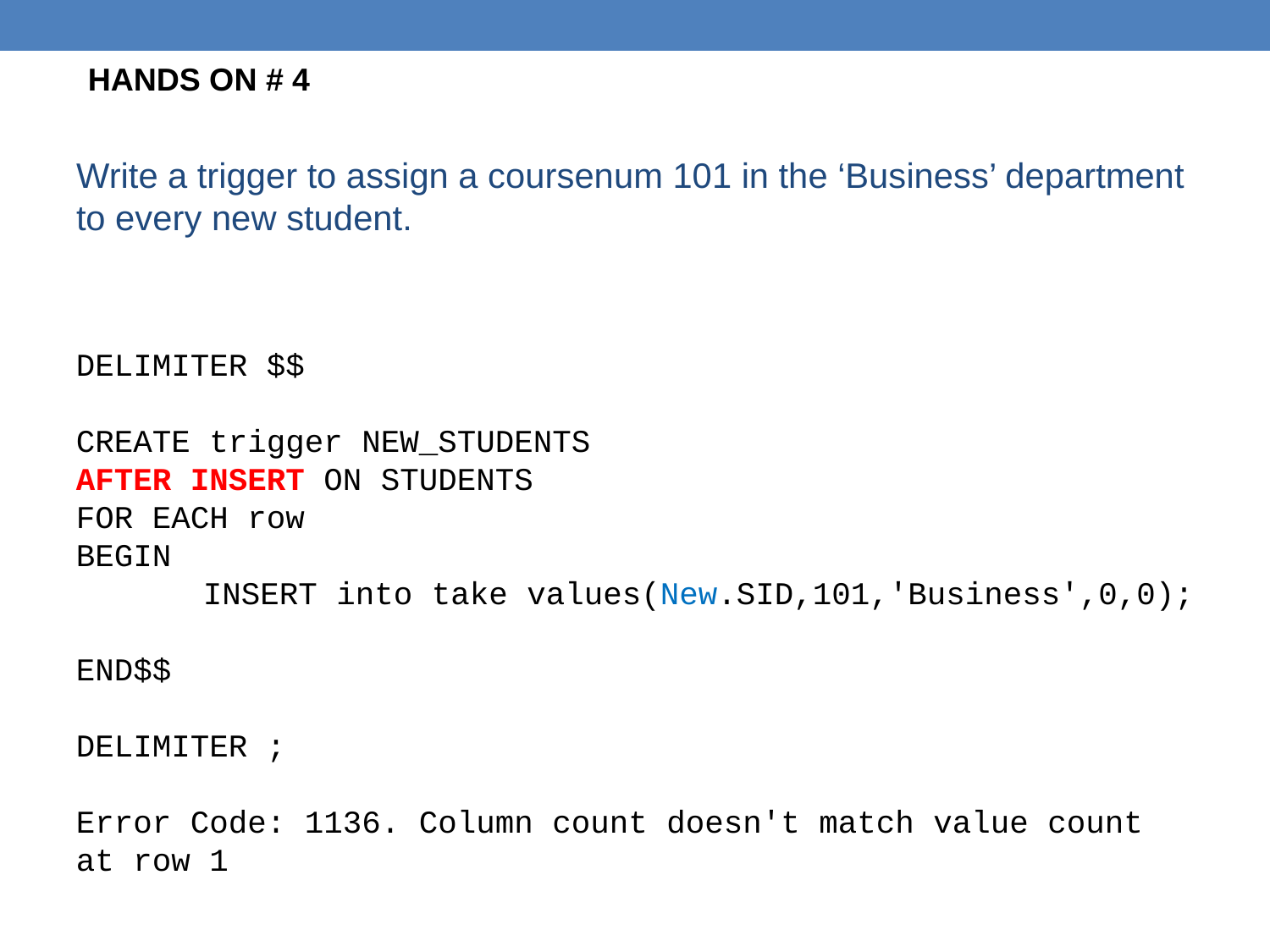

HANDS ON # 4
# Write a trigger to assign a coursenum 101 in the ‘Business’ department to every new student.
DELIMITER $$

CREATE trigger NEW_STUDENTS
AFTER INSERT ON STUDENTS
FOR EACH row
BEGIN
	INSERT into take values(New.SID,101,'Business',0,0);

END$$

DELIMITER ;

Error Code: 1136. Column count doesn't match value count at row 1